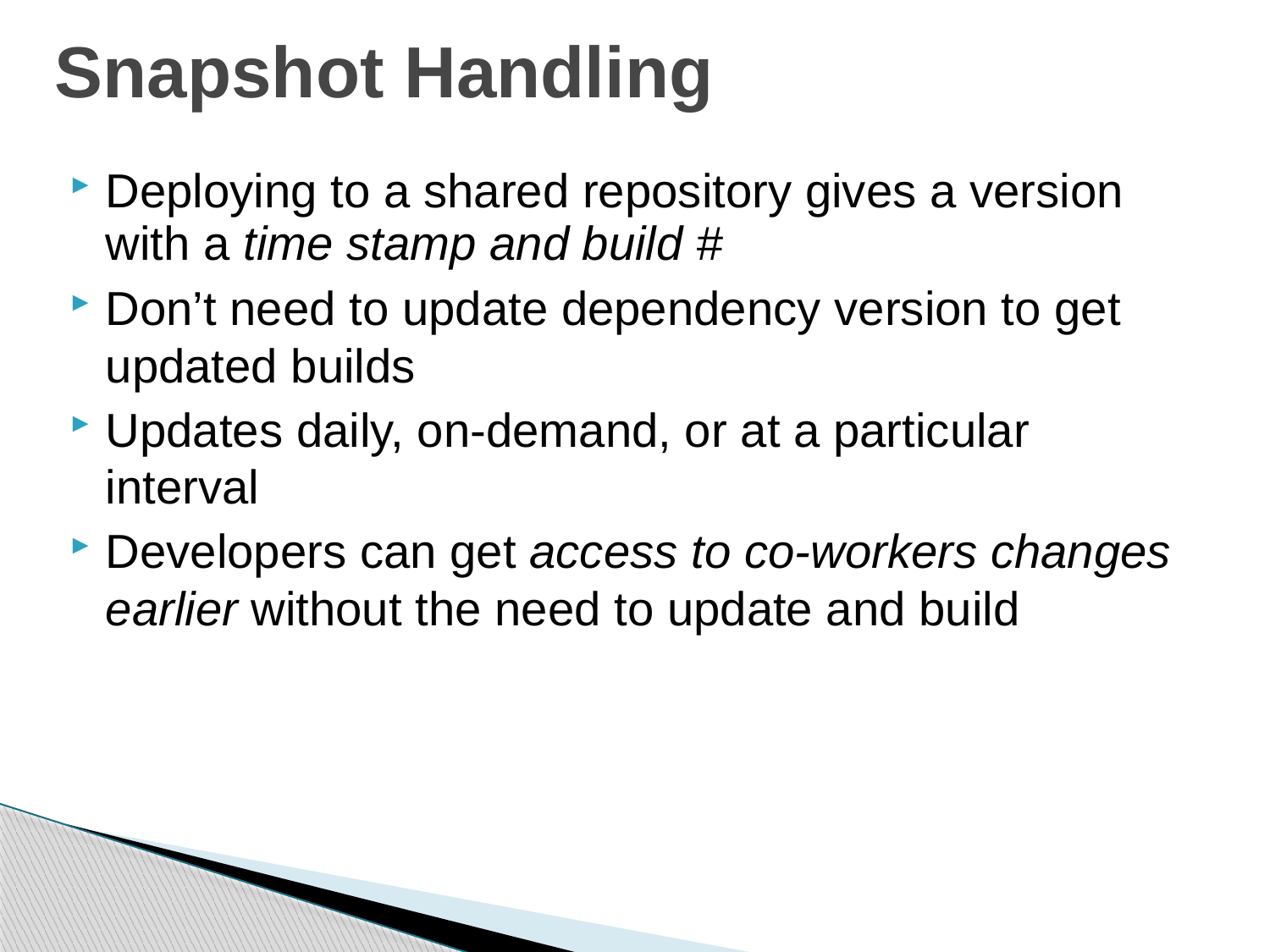

# Snapshot Handling
Deploying to a shared repository gives a version with a time stamp and build #
Don’t need to update dependency version to get updated builds
Updates daily, on-demand, or at a particular interval
Developers can get access to co-workers changes earlier without the need to update and build